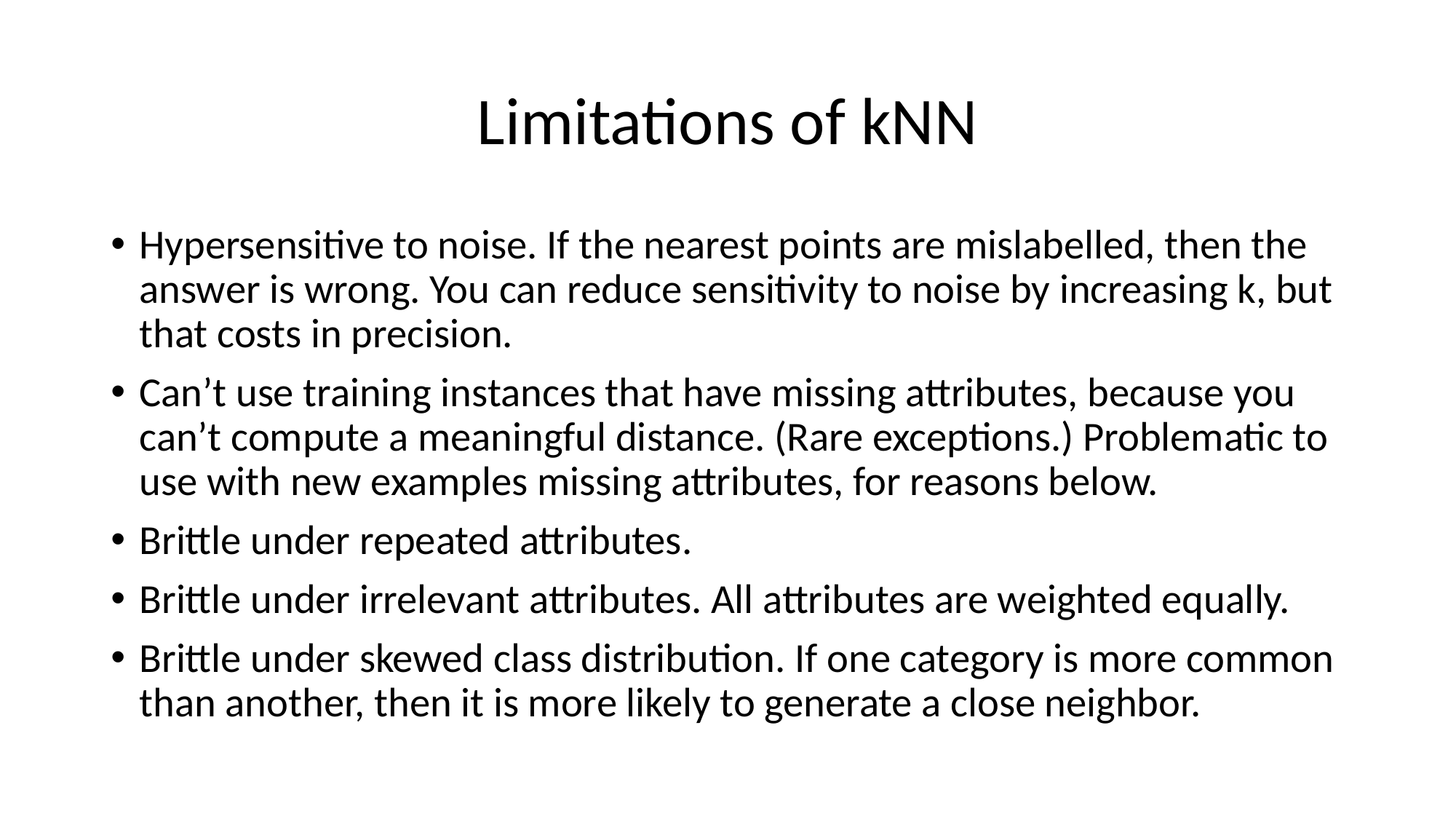

# Limitations of kNN
Hypersensitive to noise. If the nearest points are mislabelled, then the answer is wrong. You can reduce sensitivity to noise by increasing k, but that costs in precision.
Can’t use training instances that have missing attributes, because you can’t compute a meaningful distance. (Rare exceptions.) Problematic to use with new examples missing attributes, for reasons below.
Brittle under repeated attributes.
Brittle under irrelevant attributes. All attributes are weighted equally.
Brittle under skewed class distribution. If one category is more common than another, then it is more likely to generate a close neighbor.